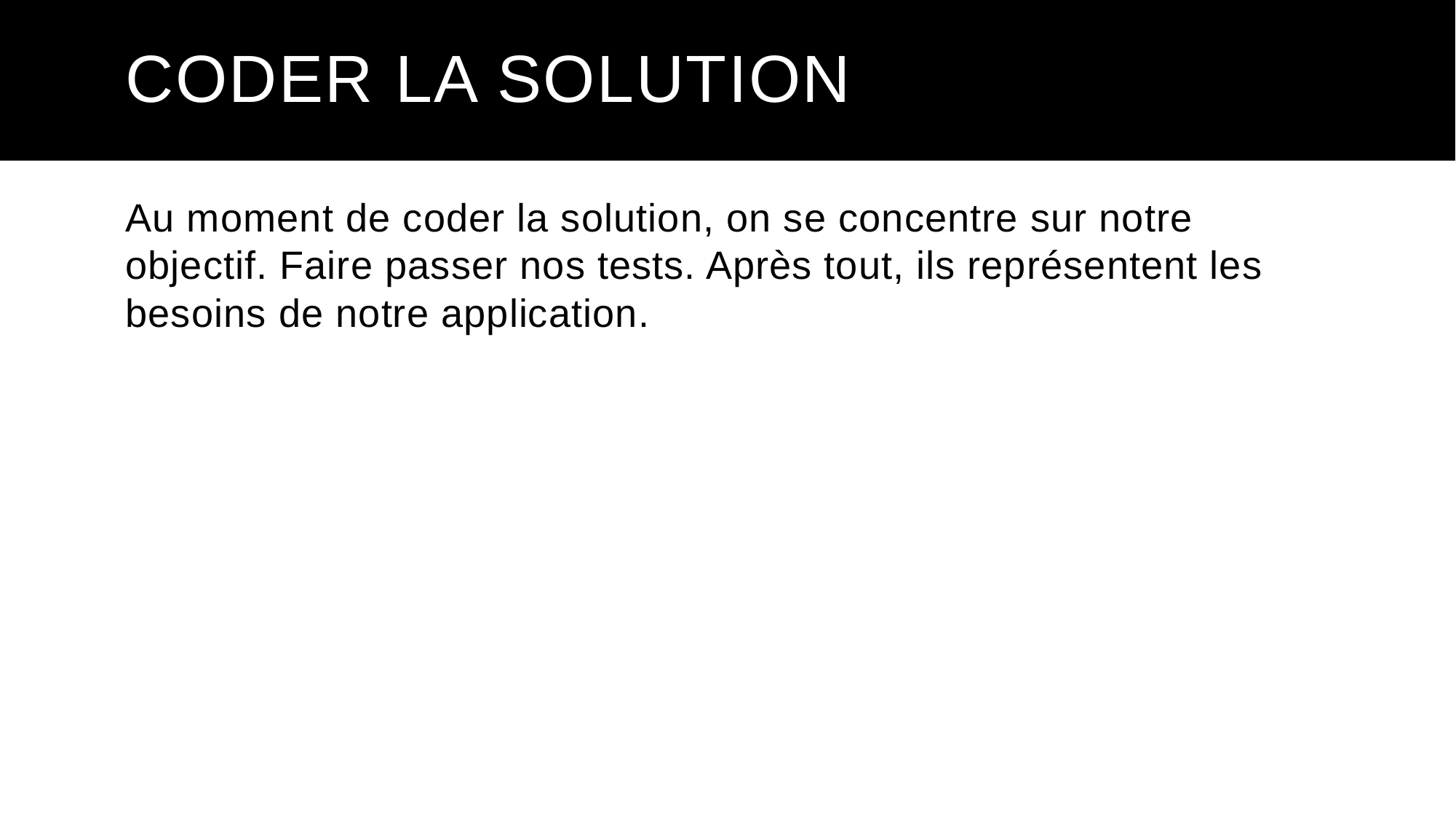

# CODER LA SOLUTION
Au moment de coder la solution, on se concentre sur notre objectif. Faire passer nos tests. Après tout, ils représentent les besoins de notre application.